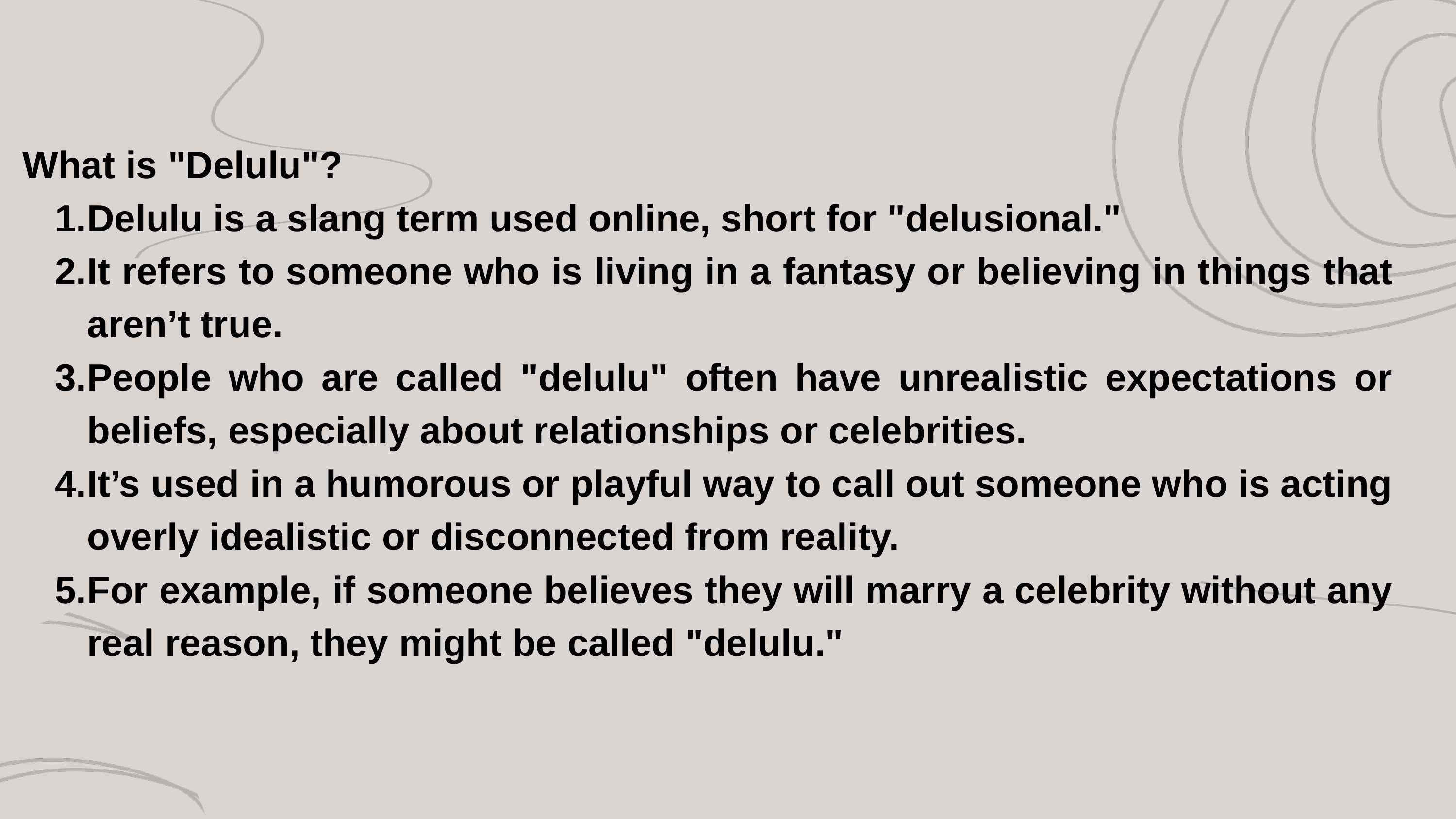

What is "Delulu"?
Delulu is a slang term used online, short for "delusional."
It refers to someone who is living in a fantasy or believing in things that aren’t true.
People who are called "delulu" often have unrealistic expectations or beliefs, especially about relationships or celebrities.
It’s used in a humorous or playful way to call out someone who is acting overly idealistic or disconnected from reality.
For example, if someone believes they will marry a celebrity without any real reason, they might be called "delulu."